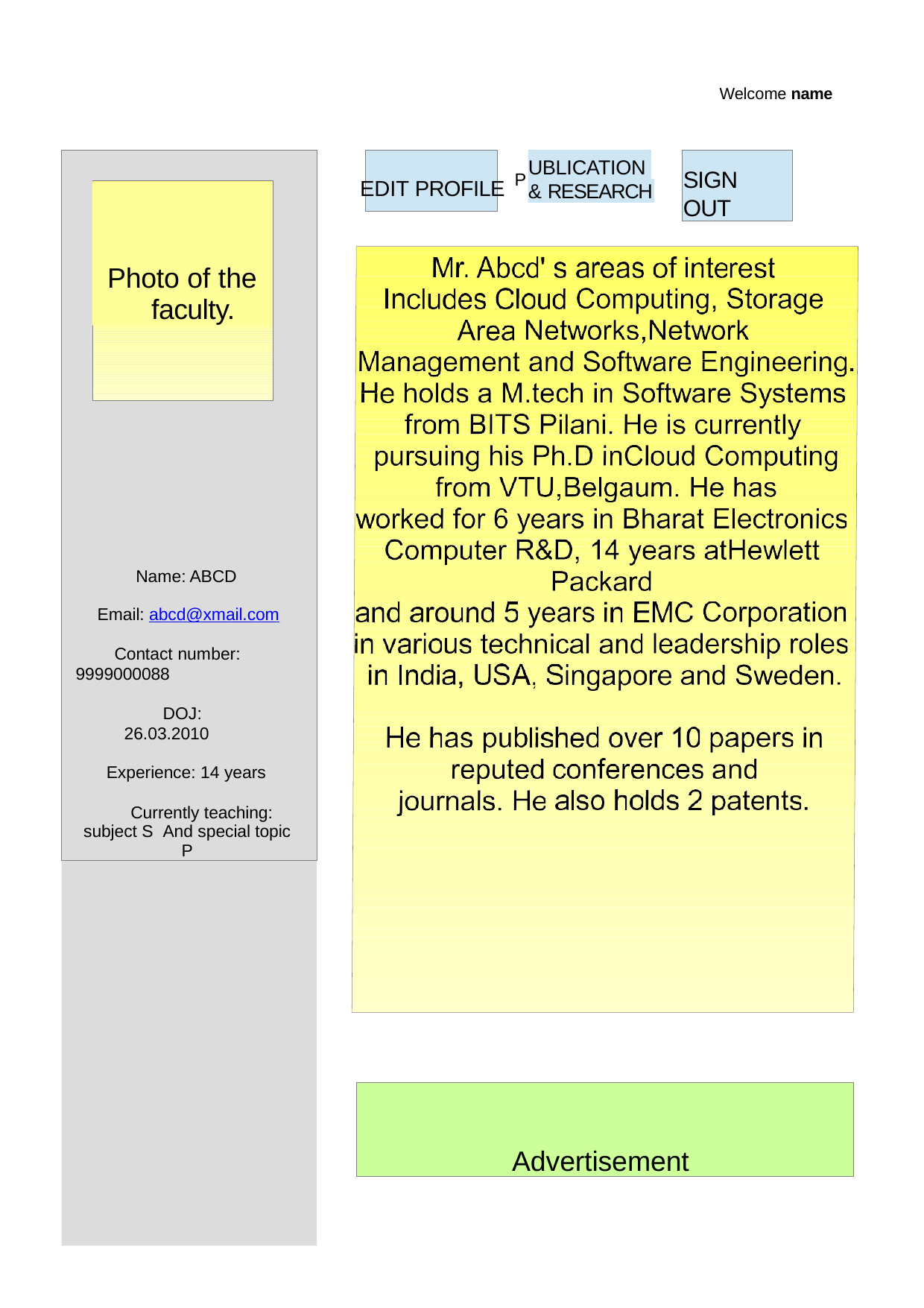

Welcome name

Name: ABCD  Email: abcd@xmail.com

Contact number: 9999000088

DOJ: 26.03.2010

Experience: 14 years

Currently teaching: subject S  And special topic P

UBLICATION
SIGN OUT
EDIT PROFILE P
& RESEARCH

Photo of the  faculty.

Advertisement